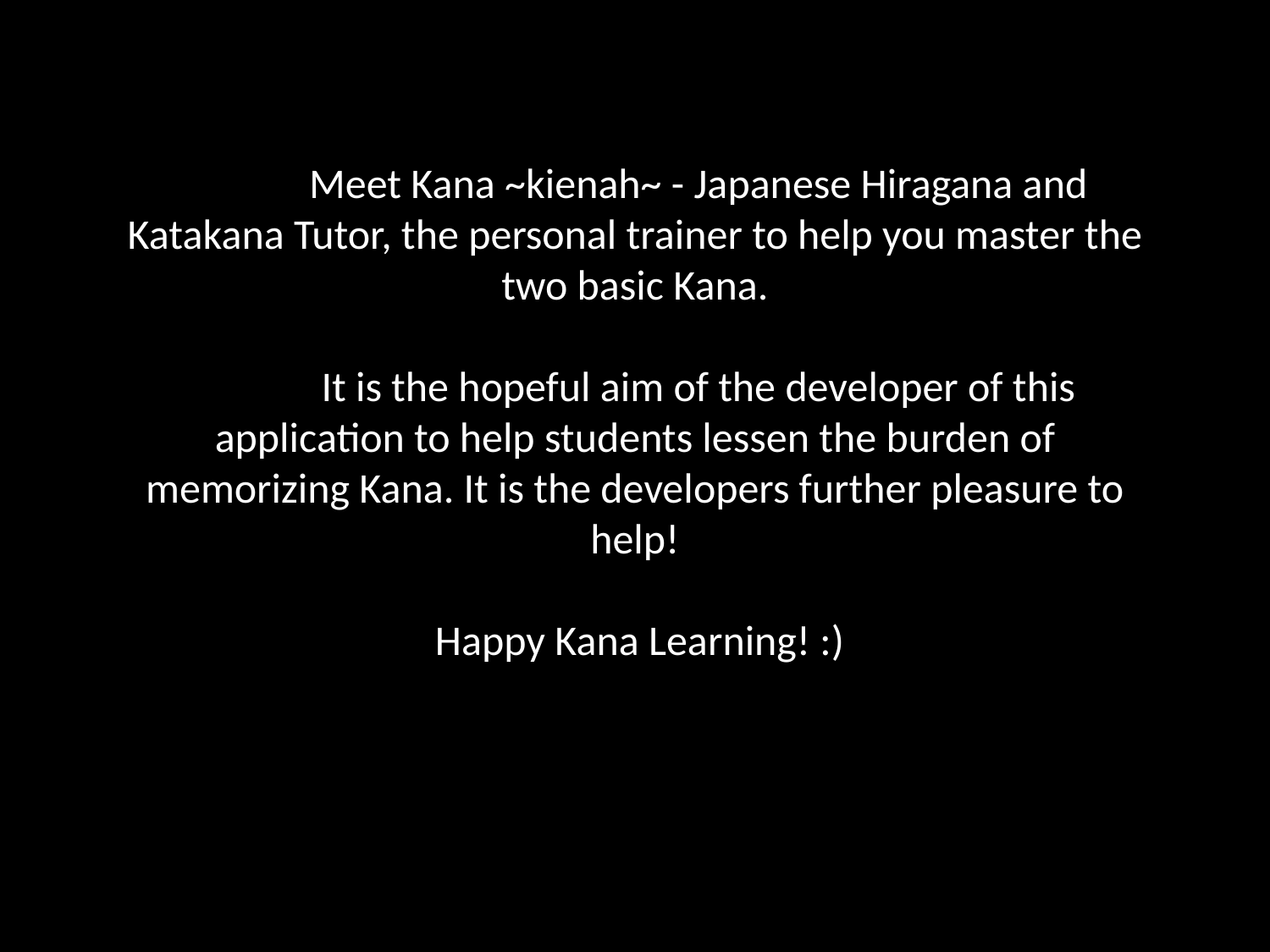

# Meet Kana ~kienah~ - Japanese Hiragana and Katakana Tutor, the personal trainer to help you master the two basic Kana. It is the hopeful aim of the developer of this application to help students lessen the burden of memorizing Kana. It is the developers further pleasure to help! Happy Kana Learning! :)